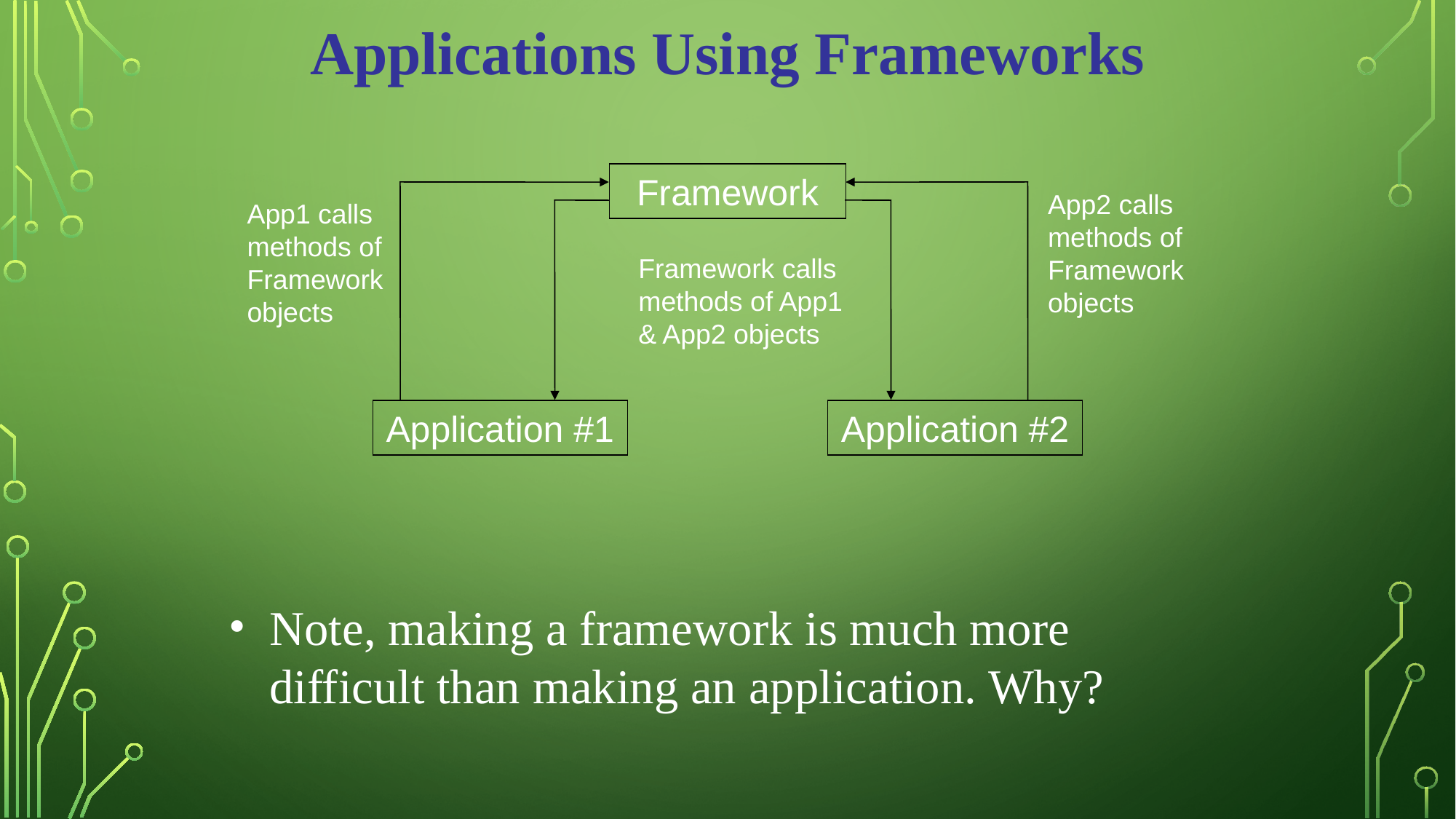

Applications Using Frameworks
Framework

App1 calls methods of Framework objects

App2 calls methods of Framework objects

Framework calls methods of App1 & App2 objects
Application #1
Application #2
Note, making a framework is much more difficult than making an application. Why?